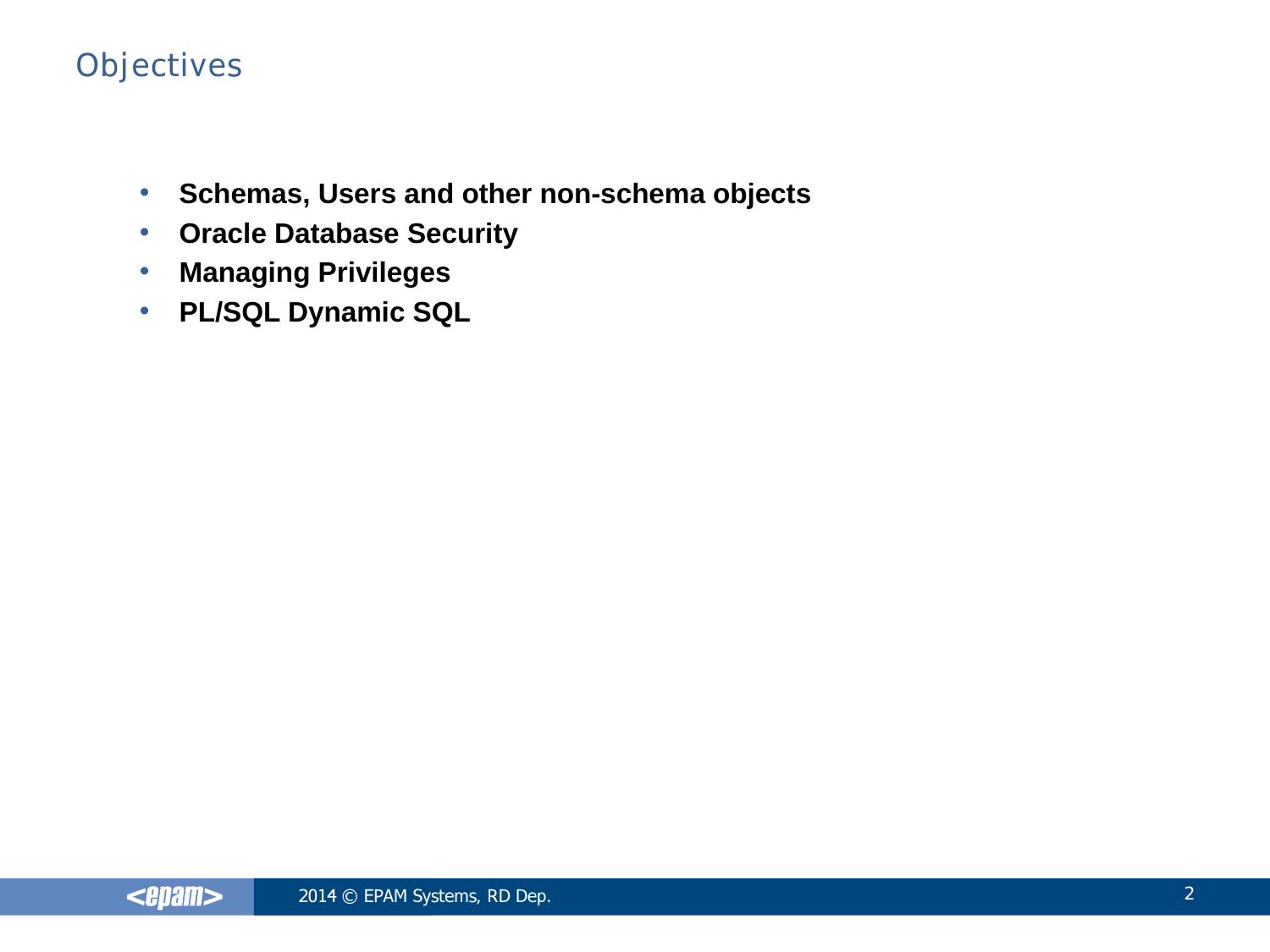

# Objectives
Schemas, Users and other non-schema objects
Oracle Database Security
Managing Privileges
PL/SQL Dynamic SQL
2
2014 © EPAM Systems, RD Dep.